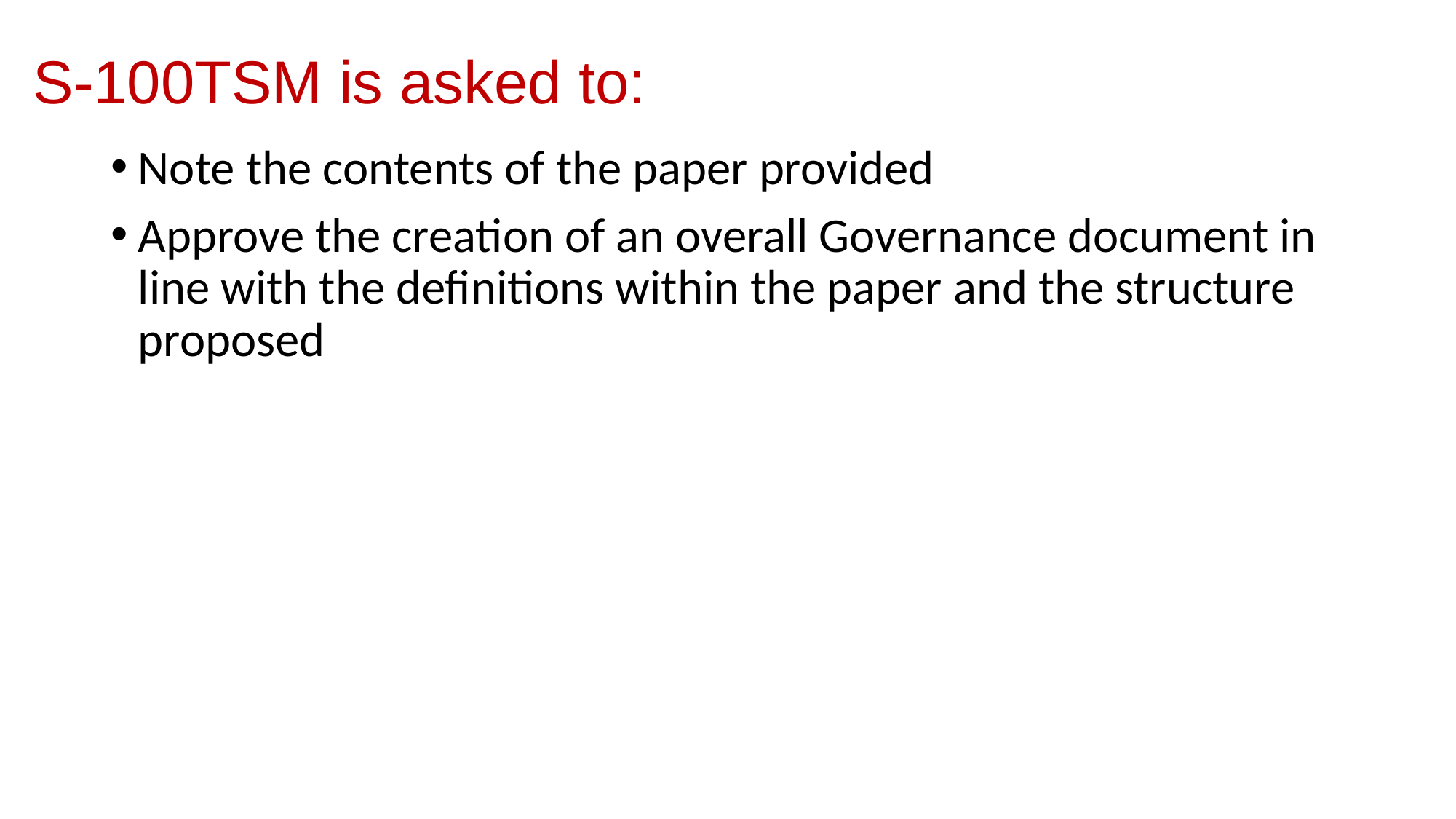

S-100TSM is asked to:
Note the contents of the paper provided
Approve the creation of an overall Governance document in line with the definitions within the paper and the structure proposed